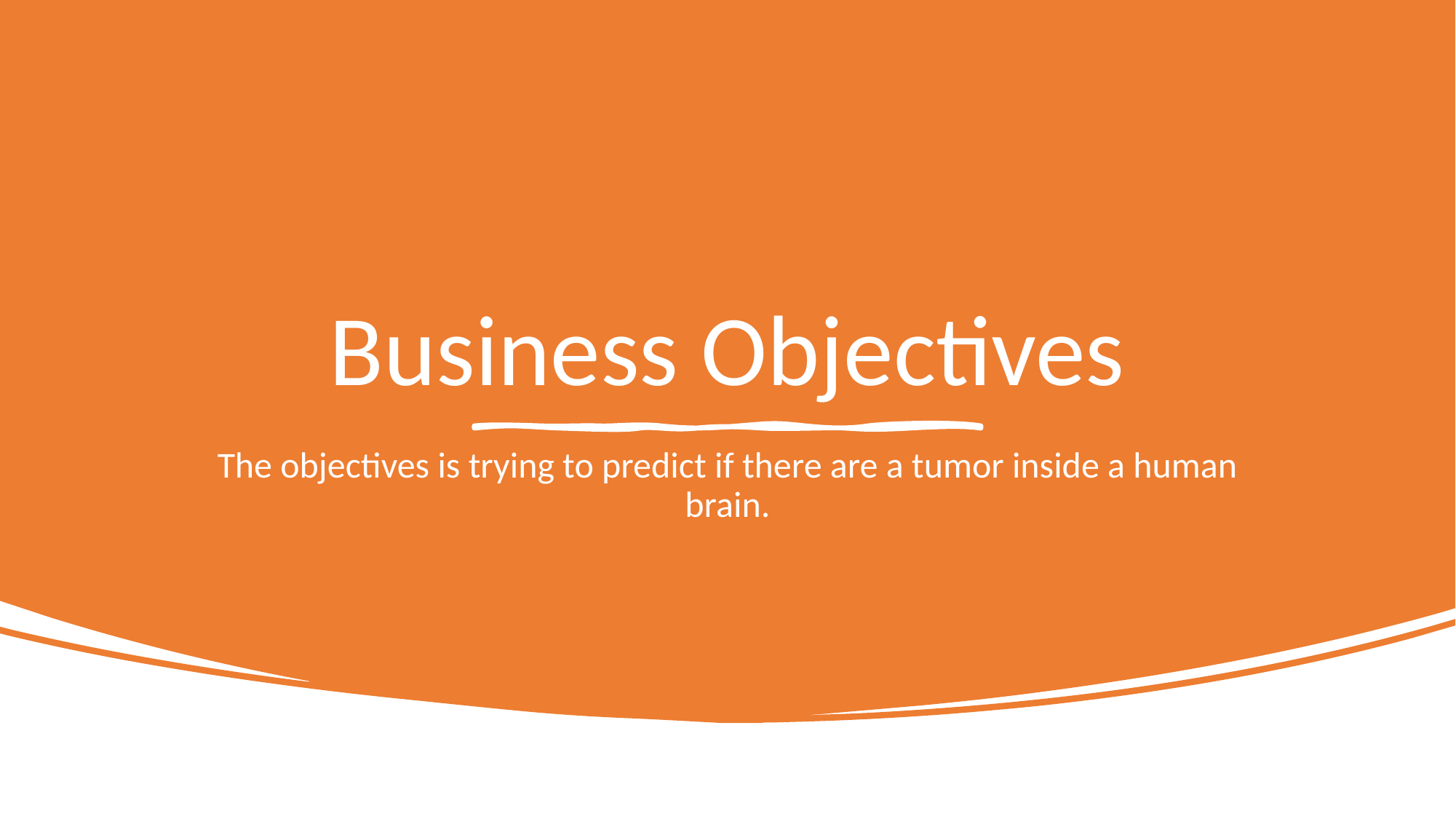

# Business Objectives

The objectives is trying to predict if there are a tumor inside a human brain.